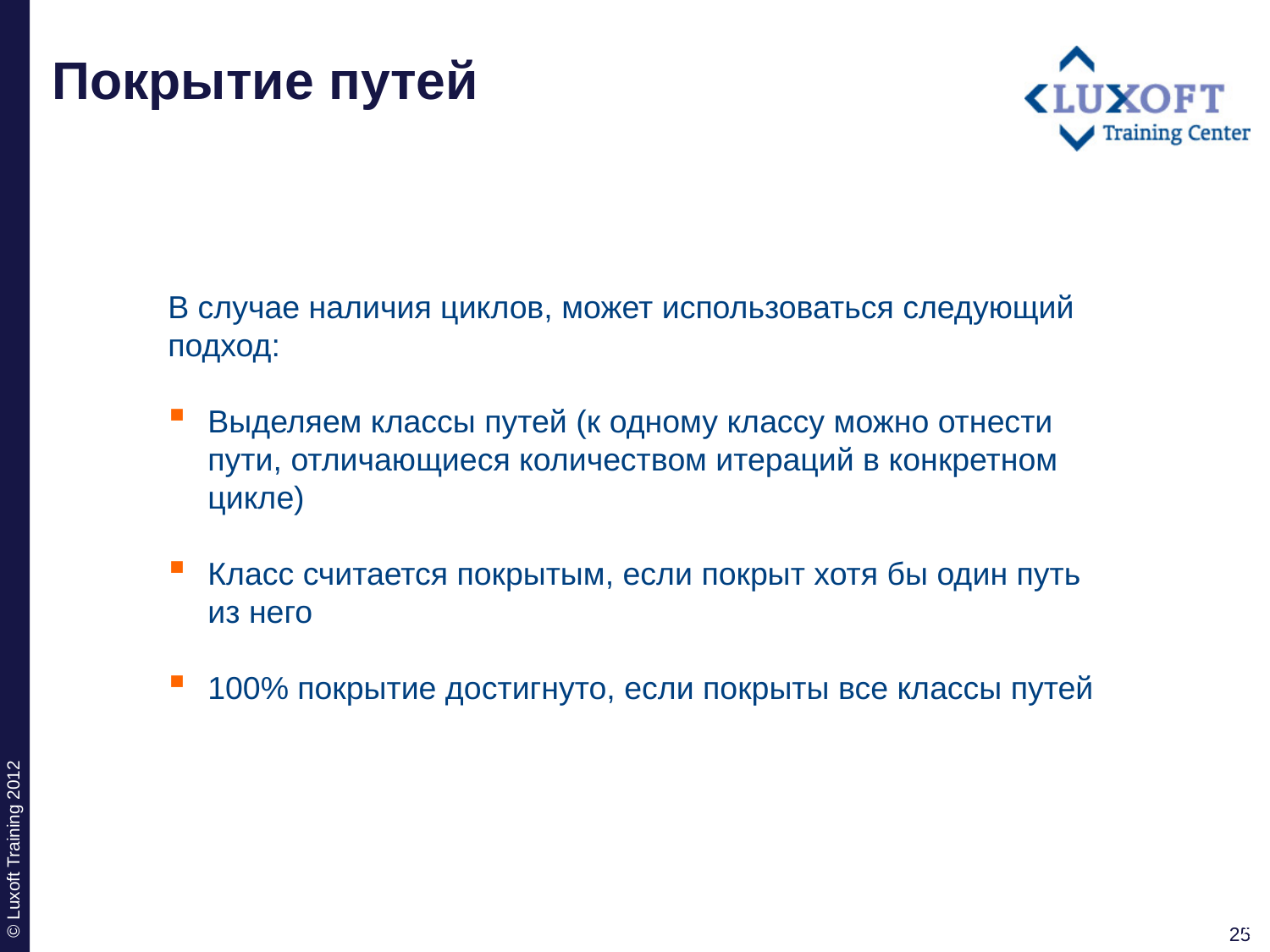

# Покрытие путей
В случае наличия циклов, может использоваться следующий подход:

Выделяем классы путей (к одному классу можно отнести пути, отличающиеся количеством итераций в конкретном цикле)

Класс считается покрытым, если покрыт хотя бы один путь из него

100% покрытие достигнуто, если покрыты все классы путей